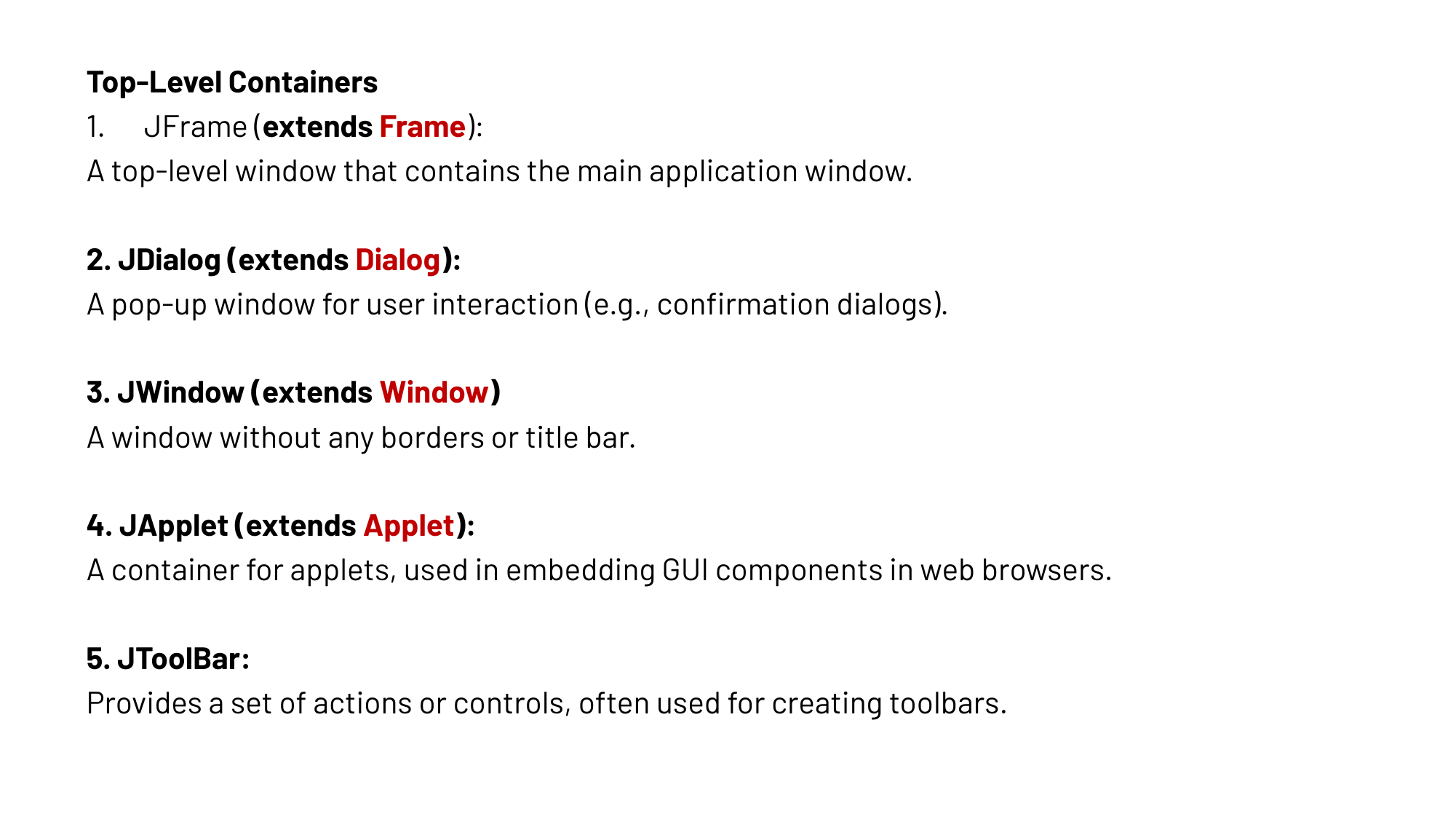

Top-Level Containers
JFrame (extends Frame):
A top-level window that contains the main application window.

2. JDialog (extends Dialog):
A pop-up window for user interaction (e.g., confirmation dialogs).

3. JWindow (extends Window)
A window without any borders or title bar.

4. JApplet (extends Applet):
A container for applets, used in embedding GUI components in web browsers.

5. JToolBar:
Provides a set of actions or controls, often used for creating toolbars.